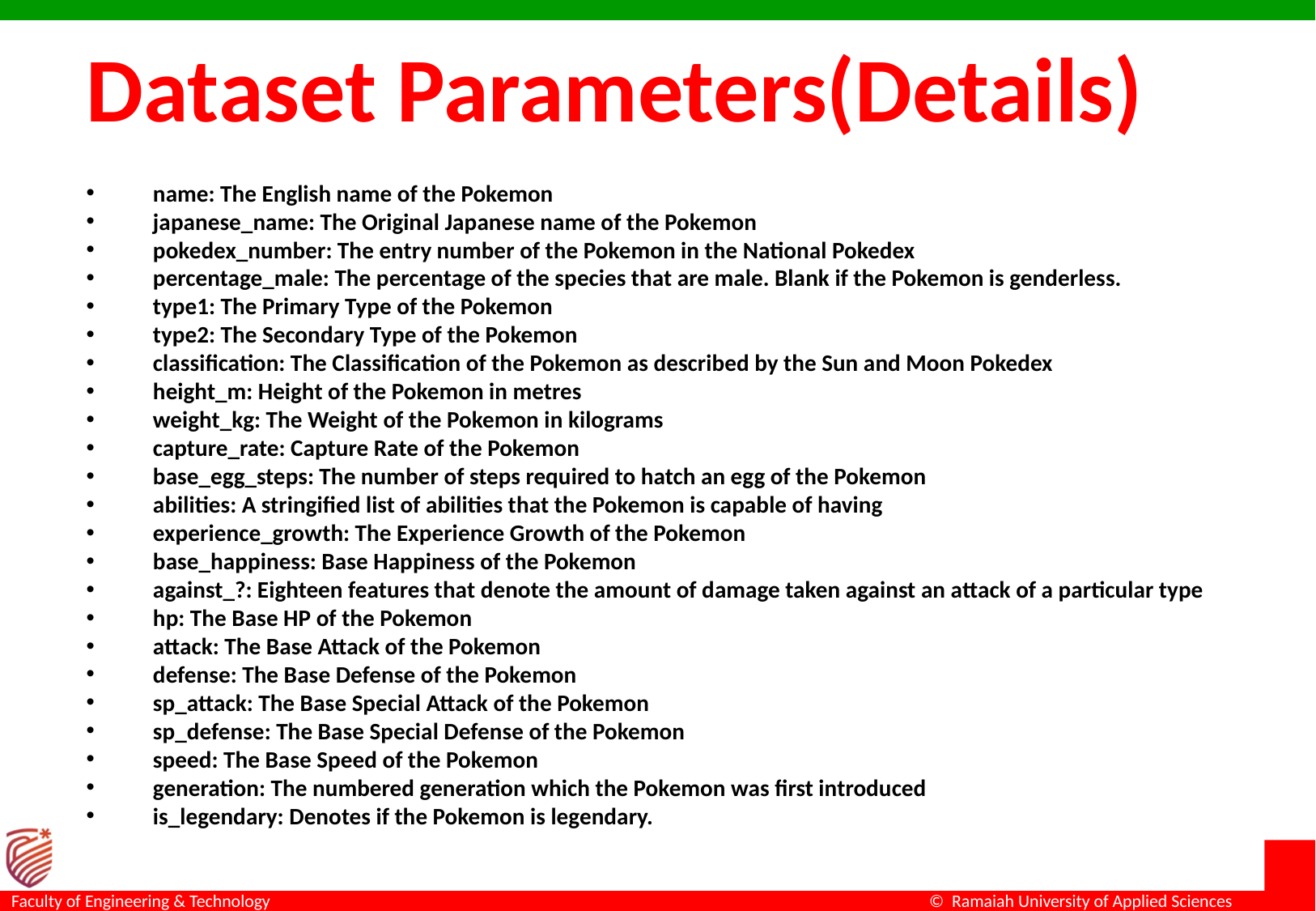

# Dataset Parameters(Details)
    name: The English name of the Pokemon
    japanese_name: The Original Japanese name of the Pokemon
    pokedex_number: The entry number of the Pokemon in the National Pokedex
    percentage_male: The percentage of the species that are male. Blank if the Pokemon is genderless.
    type1: The Primary Type of the Pokemon
    type2: The Secondary Type of the Pokemon
    classification: The Classification of the Pokemon as described by the Sun and Moon Pokedex
    height_m: Height of the Pokemon in metres
    weight_kg: The Weight of the Pokemon in kilograms
    capture_rate: Capture Rate of the Pokemon
    base_egg_steps: The number of steps required to hatch an egg of the Pokemon
    abilities: A stringified list of abilities that the Pokemon is capable of having
    experience_growth: The Experience Growth of the Pokemon
    base_happiness: Base Happiness of the Pokemon
    against_?: Eighteen features that denote the amount of damage taken against an attack of a particular type
    hp: The Base HP of the Pokemon
    attack: The Base Attack of the Pokemon
    defense: The Base Defense of the Pokemon
    sp_attack: The Base Special Attack of the Pokemon
    sp_defense: The Base Special Defense of the Pokemon
    speed: The Base Speed of the Pokemon
    generation: The numbered generation which the Pokemon was first introduced
    is_legendary: Denotes if the Pokemon is legendary.